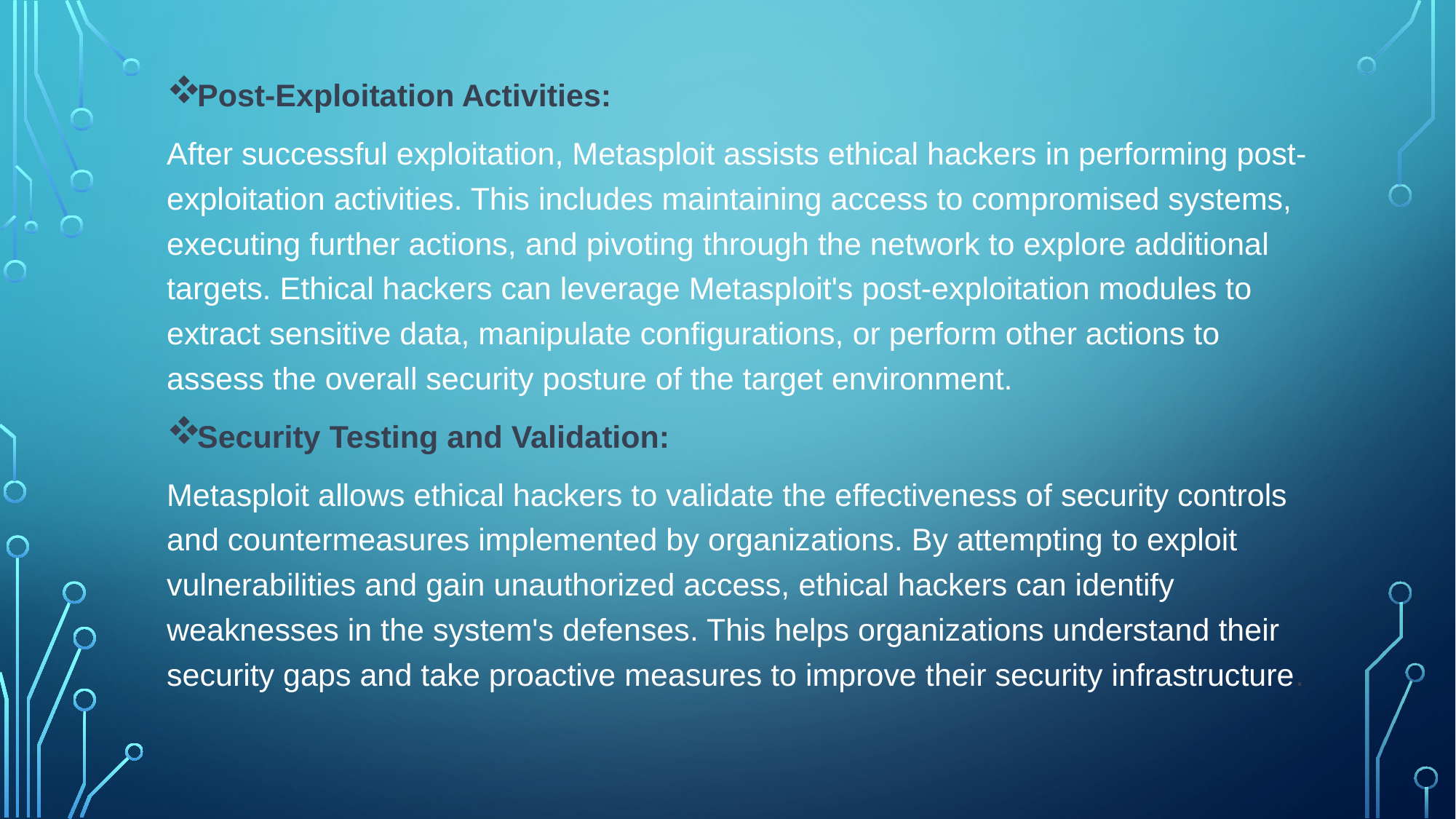

Post-Exploitation Activities:
After successful exploitation, Metasploit assists ethical hackers in performing post-exploitation activities. This includes maintaining access to compromised systems, executing further actions, and pivoting through the network to explore additional targets. Ethical hackers can leverage Metasploit's post-exploitation modules to extract sensitive data, manipulate configurations, or perform other actions to assess the overall security posture of the target environment.
Security Testing and Validation:
Metasploit allows ethical hackers to validate the effectiveness of security controls and countermeasures implemented by organizations. By attempting to exploit vulnerabilities and gain unauthorized access, ethical hackers can identify weaknesses in the system's defenses. This helps organizations understand their security gaps and take proactive measures to improve their security infrastructure.